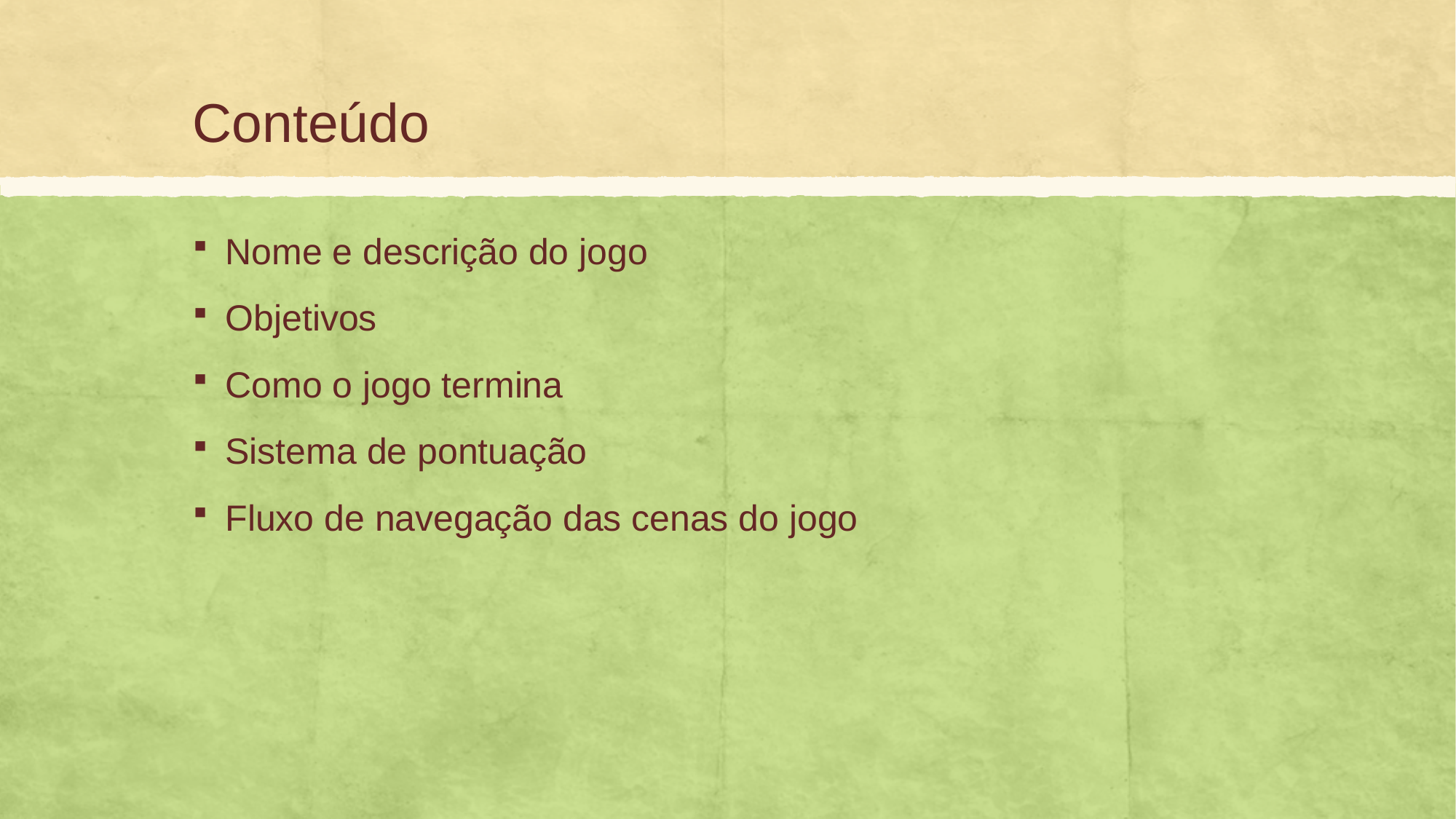

# Conteúdo
Nome e descrição do jogo
Objetivos
Como o jogo termina
Sistema de pontuação
Fluxo de navegação das cenas do jogo